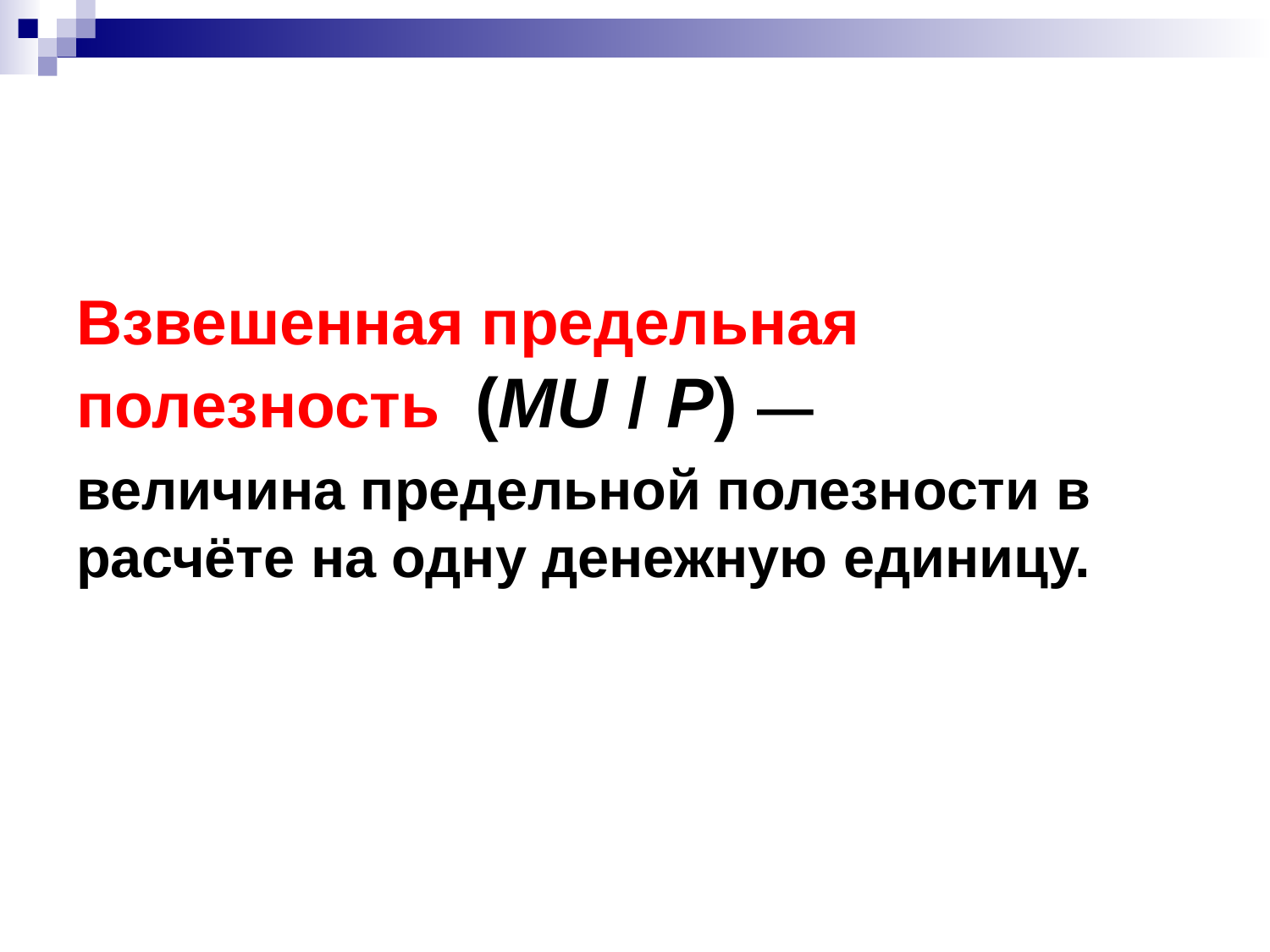

Взвешенная предельная полезность  (MU / P) —
величина предельной полезности в расчёте на одну денежную единицу.